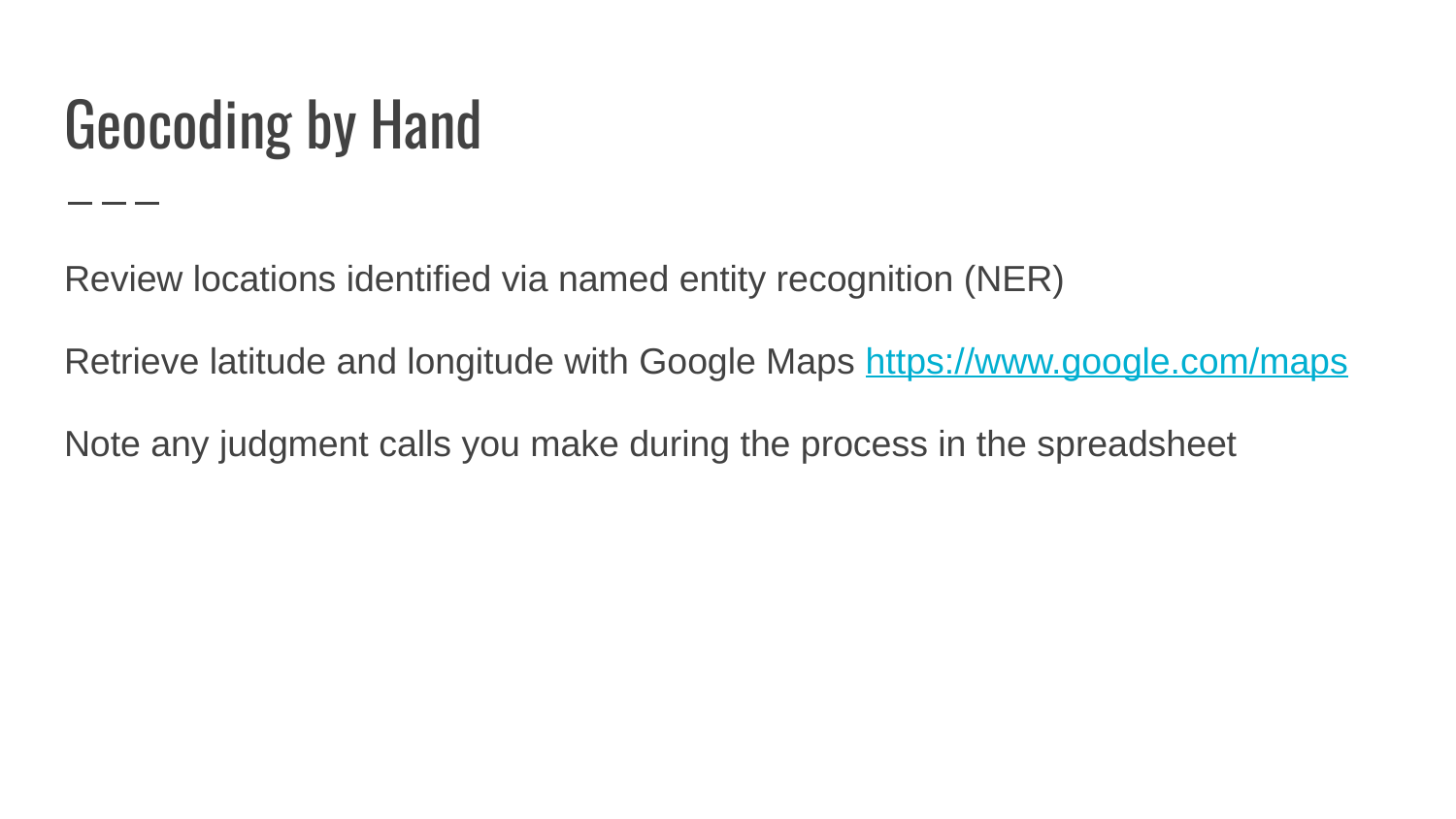

# Geocoding by Hand
Review locations identified via named entity recognition (NER)
Retrieve latitude and longitude with Google Maps https://www.google.com/maps
Note any judgment calls you make during the process in the spreadsheet